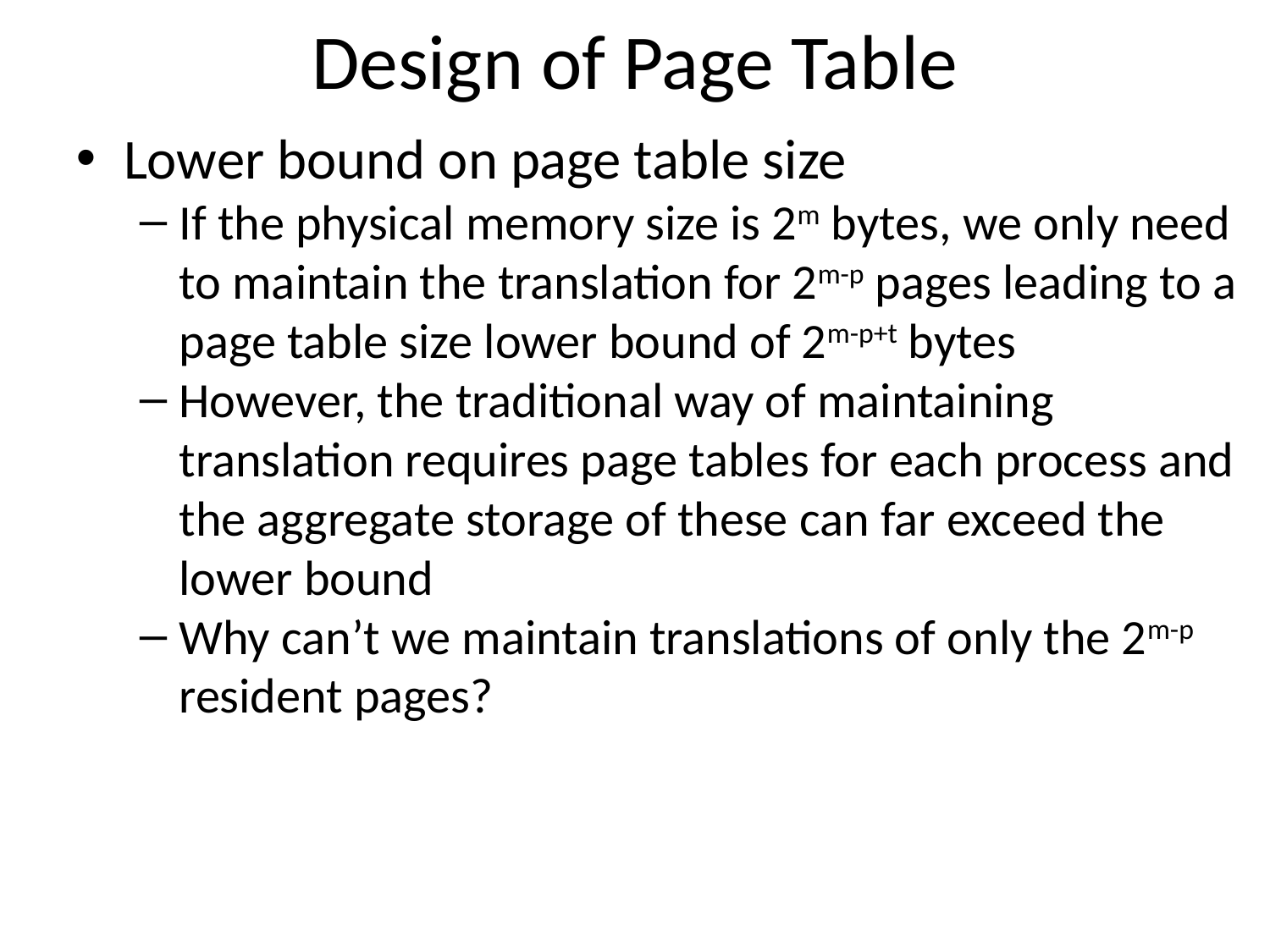

Design of Page Table
Lower bound on page table size
If the physical memory size is 2m bytes, we only need to maintain the translation for 2m-p pages leading to a page table size lower bound of 2m-p+t bytes
However, the traditional way of maintaining translation requires page tables for each process and the aggregate storage of these can far exceed the lower bound
Why can’t we maintain translations of only the 2m-p resident pages?